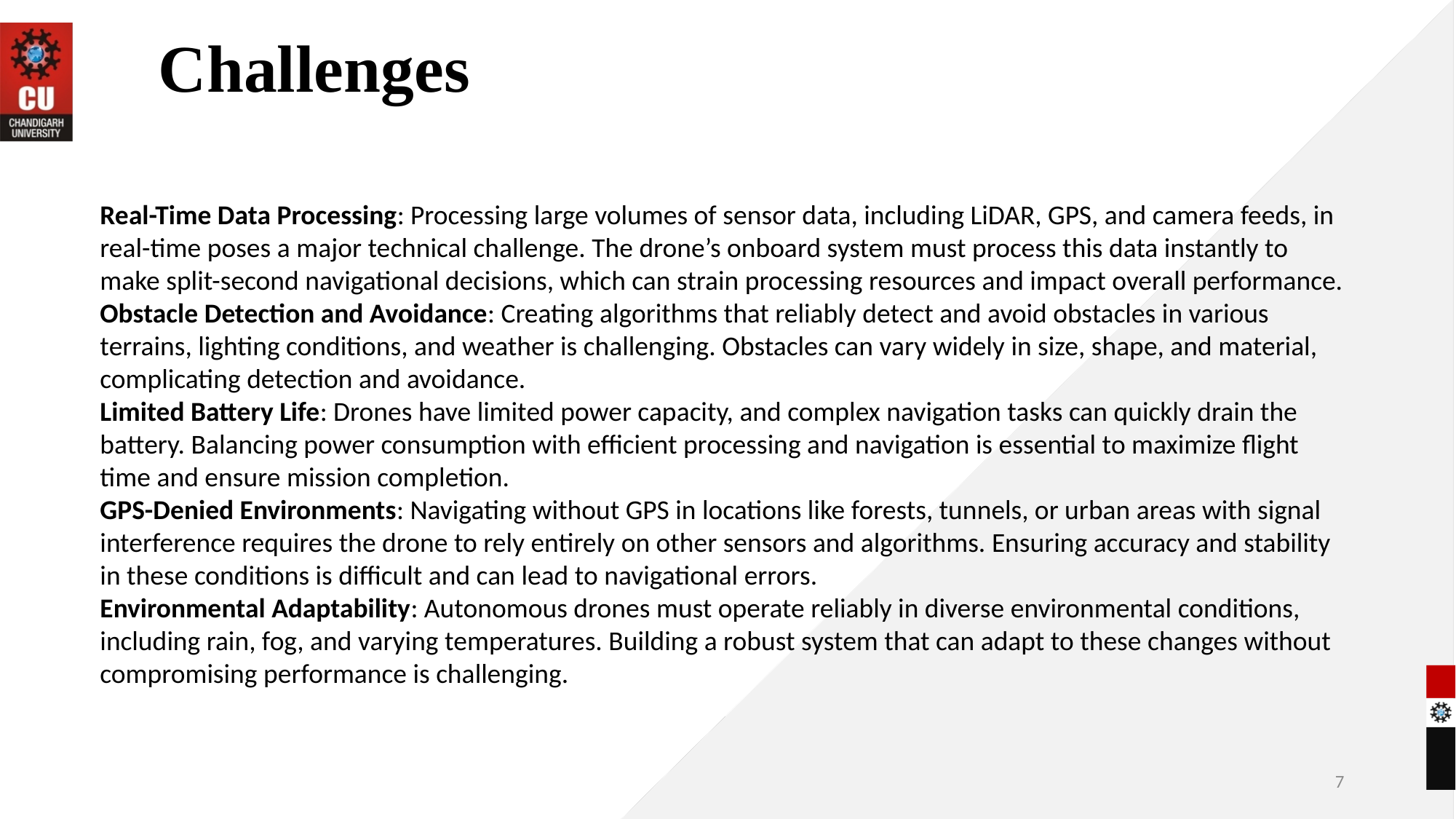

# Challenges
Real-Time Data Processing: Processing large volumes of sensor data, including LiDAR, GPS, and camera feeds, in real-time poses a major technical challenge. The drone’s onboard system must process this data instantly to make split-second navigational decisions, which can strain processing resources and impact overall performance.
Obstacle Detection and Avoidance: Creating algorithms that reliably detect and avoid obstacles in various terrains, lighting conditions, and weather is challenging. Obstacles can vary widely in size, shape, and material, complicating detection and avoidance.
Limited Battery Life: Drones have limited power capacity, and complex navigation tasks can quickly drain the battery. Balancing power consumption with efficient processing and navigation is essential to maximize flight time and ensure mission completion.
GPS-Denied Environments: Navigating without GPS in locations like forests, tunnels, or urban areas with signal interference requires the drone to rely entirely on other sensors and algorithms. Ensuring accuracy and stability in these conditions is difficult and can lead to navigational errors.
Environmental Adaptability: Autonomous drones must operate reliably in diverse environmental conditions, including rain, fog, and varying temperatures. Building a robust system that can adapt to these changes without compromising performance is challenging.

7